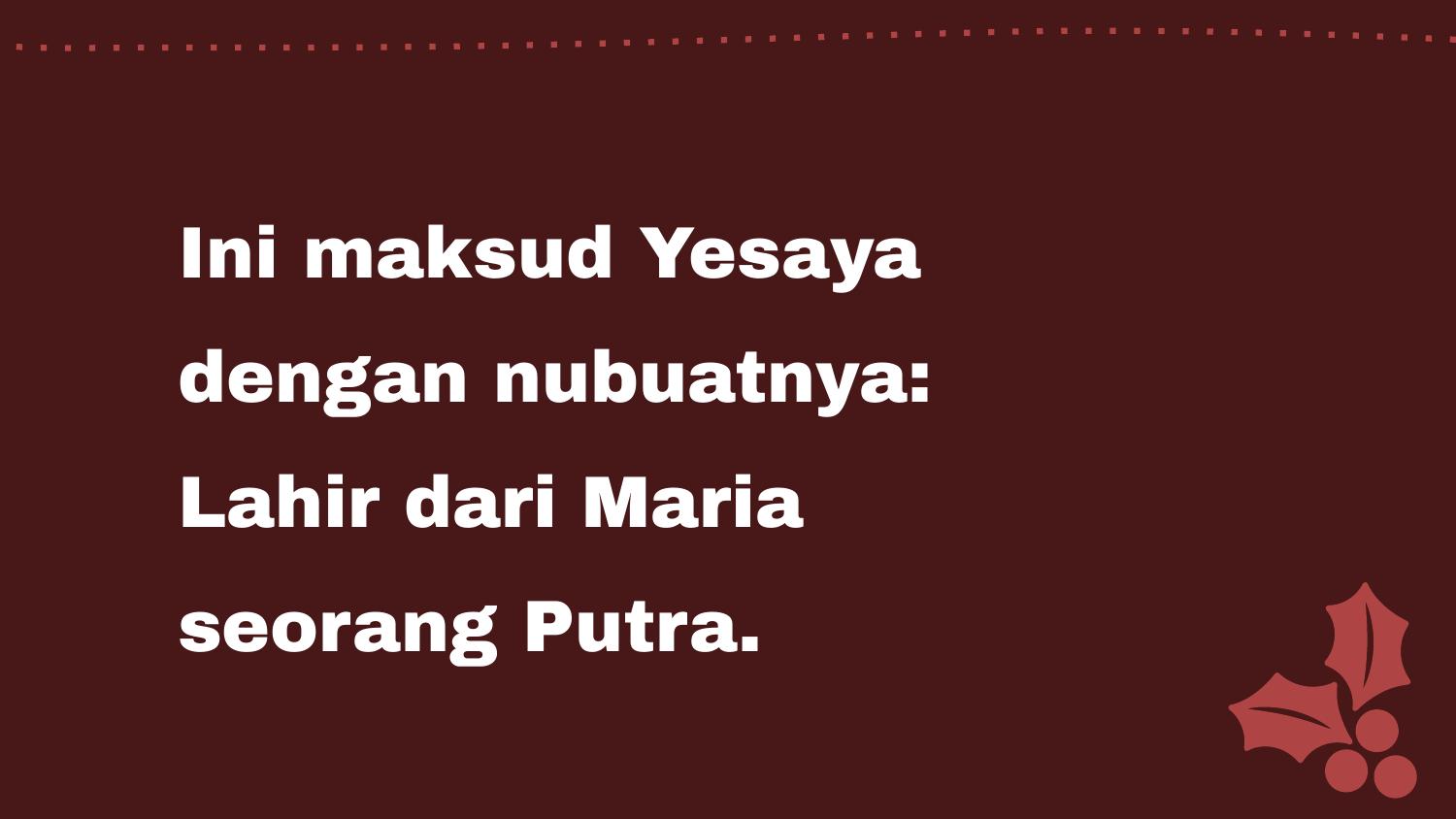

Ini maksud Yesaya
dengan nubuatnya:
Lahir dari Maria
seorang Putra.